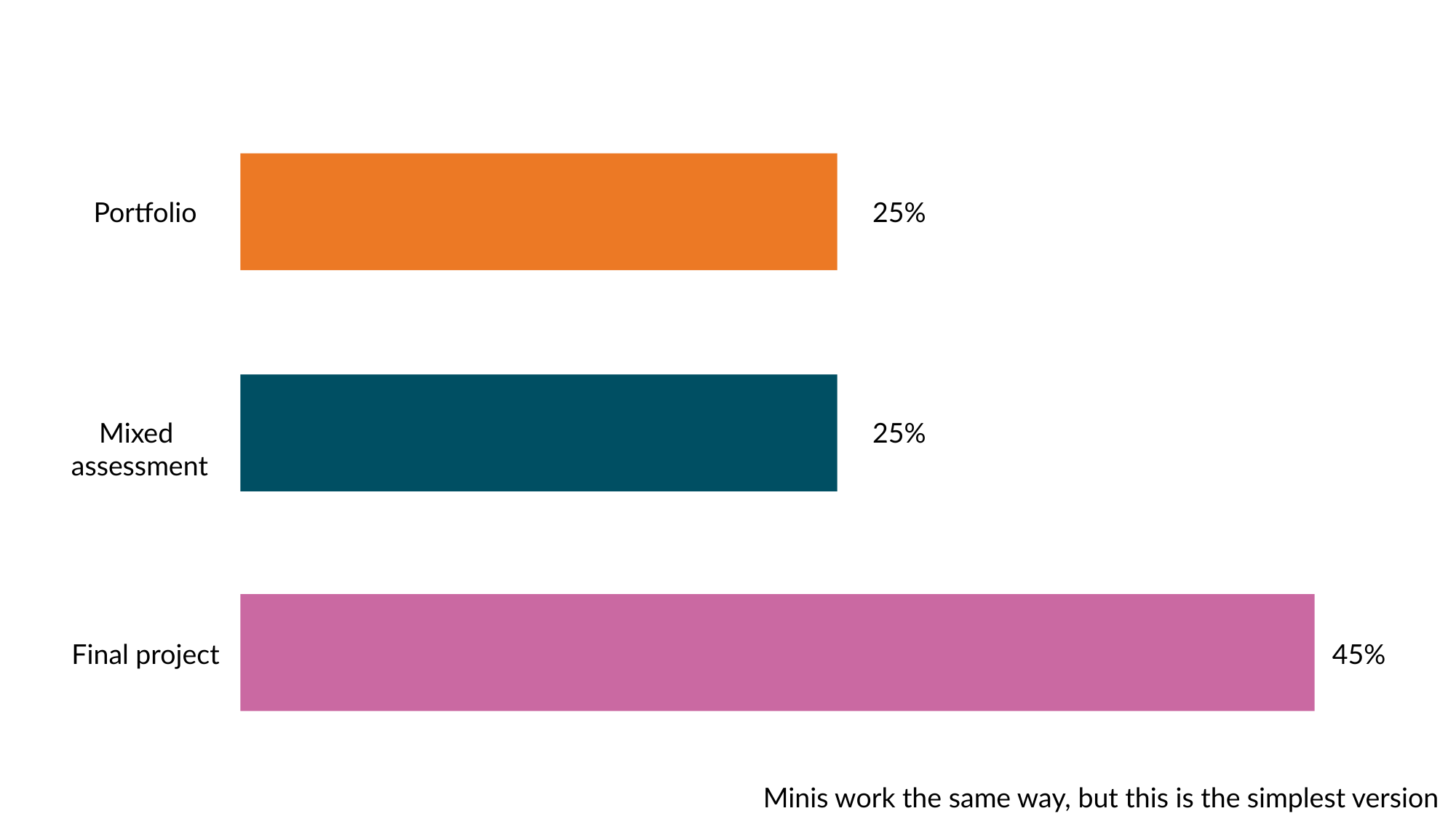

Portfolio
25%

Mixed
assessment
25%

Final project
45%
Minis work the same way, but this is the simplest version